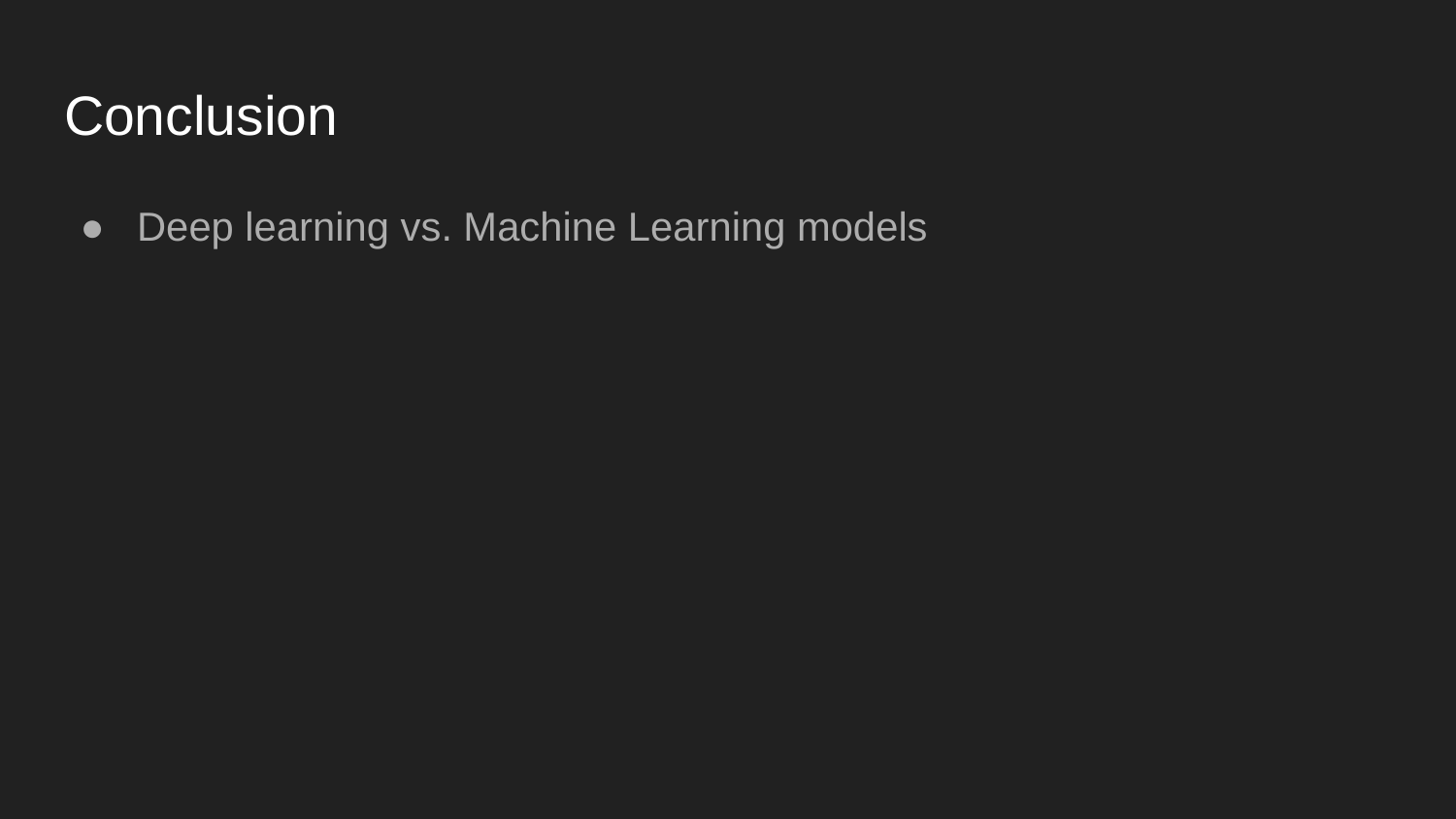

# Conclusion
Deep learning vs. Machine Learning models